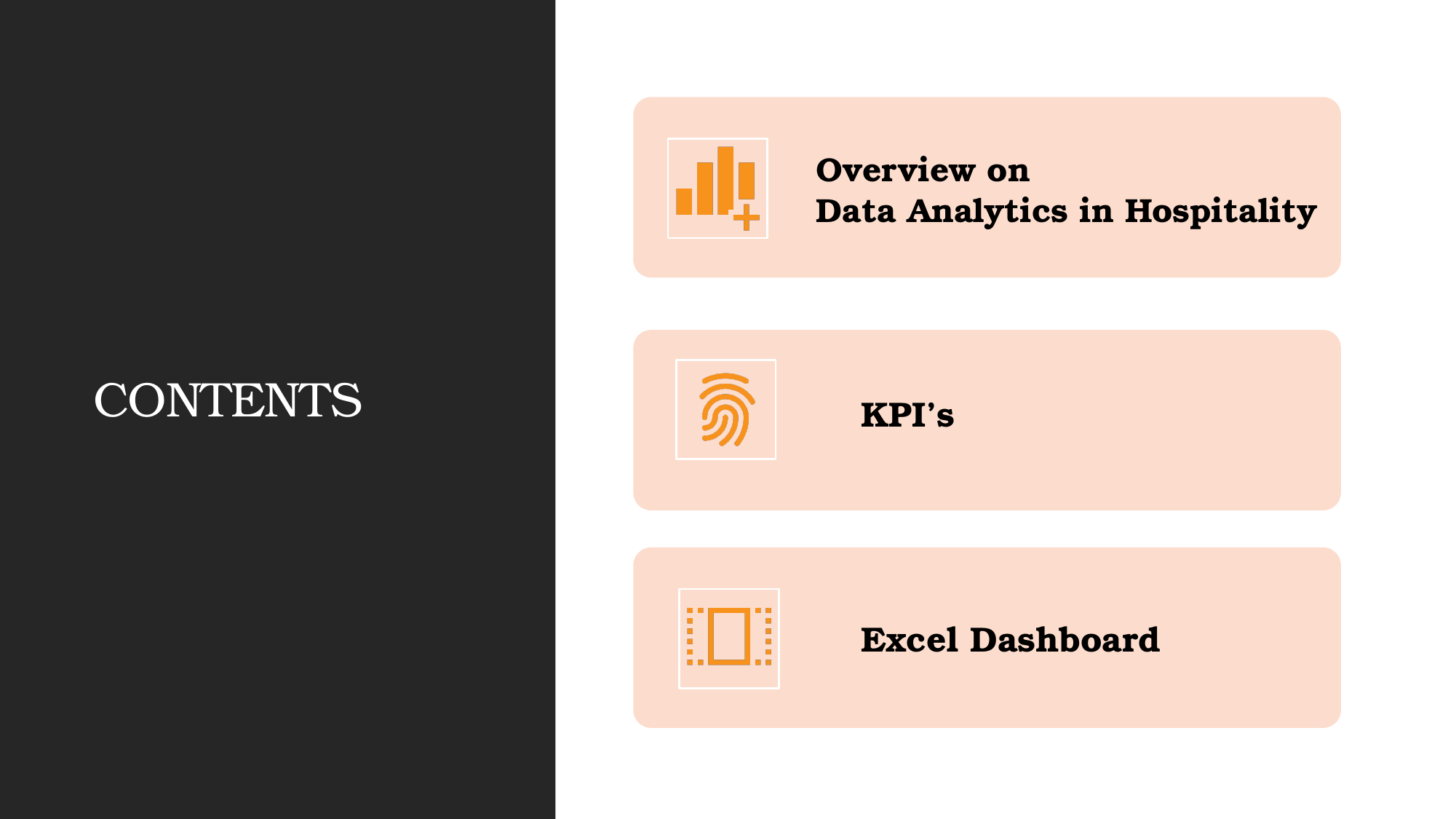

Overview on  Data Analytics in Hospitality
KPI’s
Excel Dashboard
# CONTENTS